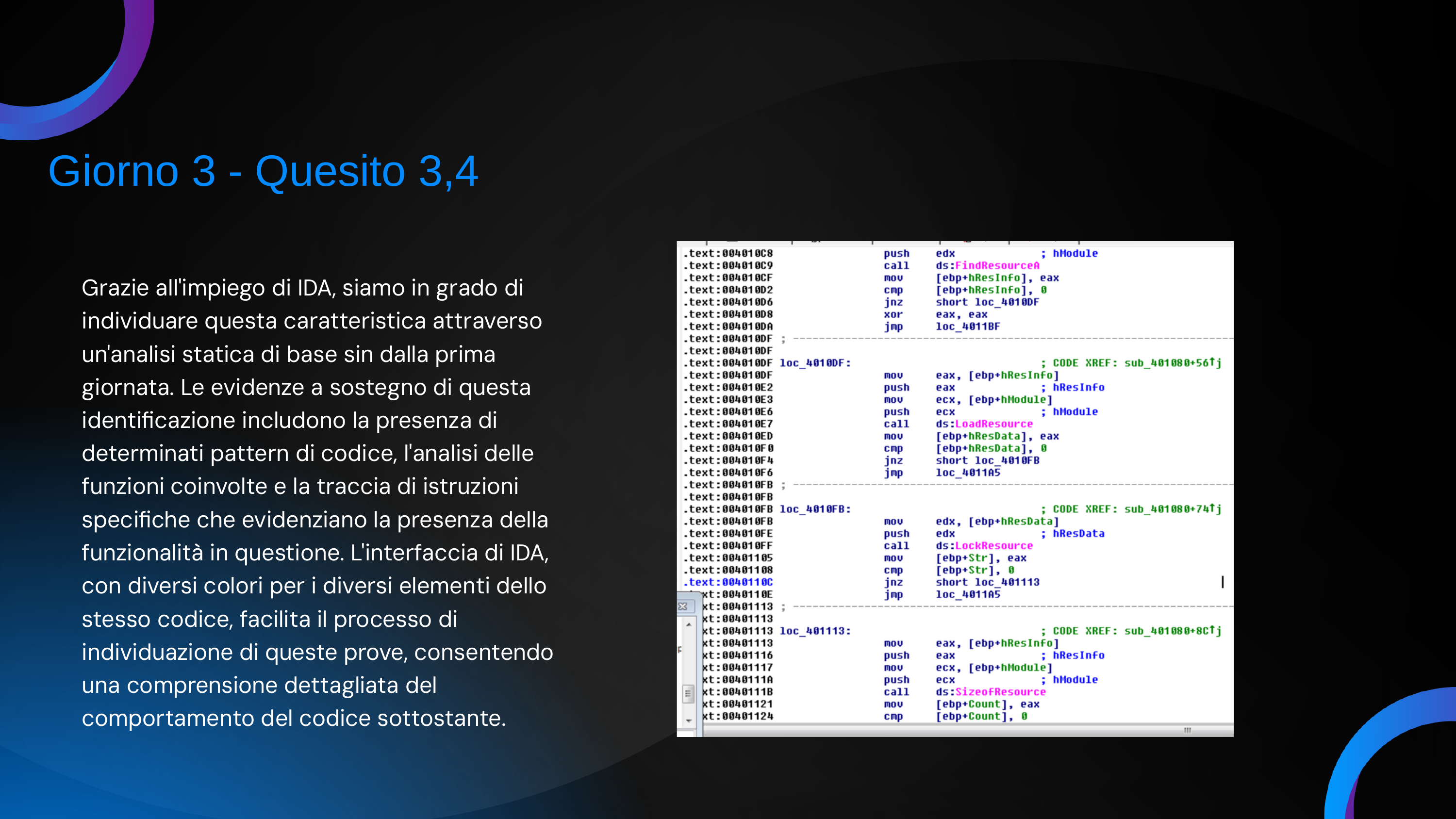

Giorno 3 - Quesito 3,4

Grazie all'impiego di IDA, siamo in grado di individuare questa caratteristica attraverso un'analisi statica di base sin dalla prima giornata. Le evidenze a sostegno di questa identificazione includono la presenza di determinati pattern di codice, l'analisi delle funzioni coinvolte e la traccia di istruzioni specifiche che evidenziano la presenza della funzionalità in questione. L'interfaccia di IDA, con diversi colori per i diversi elementi dello stesso codice, facilita il processo di individuazione di queste prove, consentendo una comprensione dettagliata del comportamento del codice sottostante.